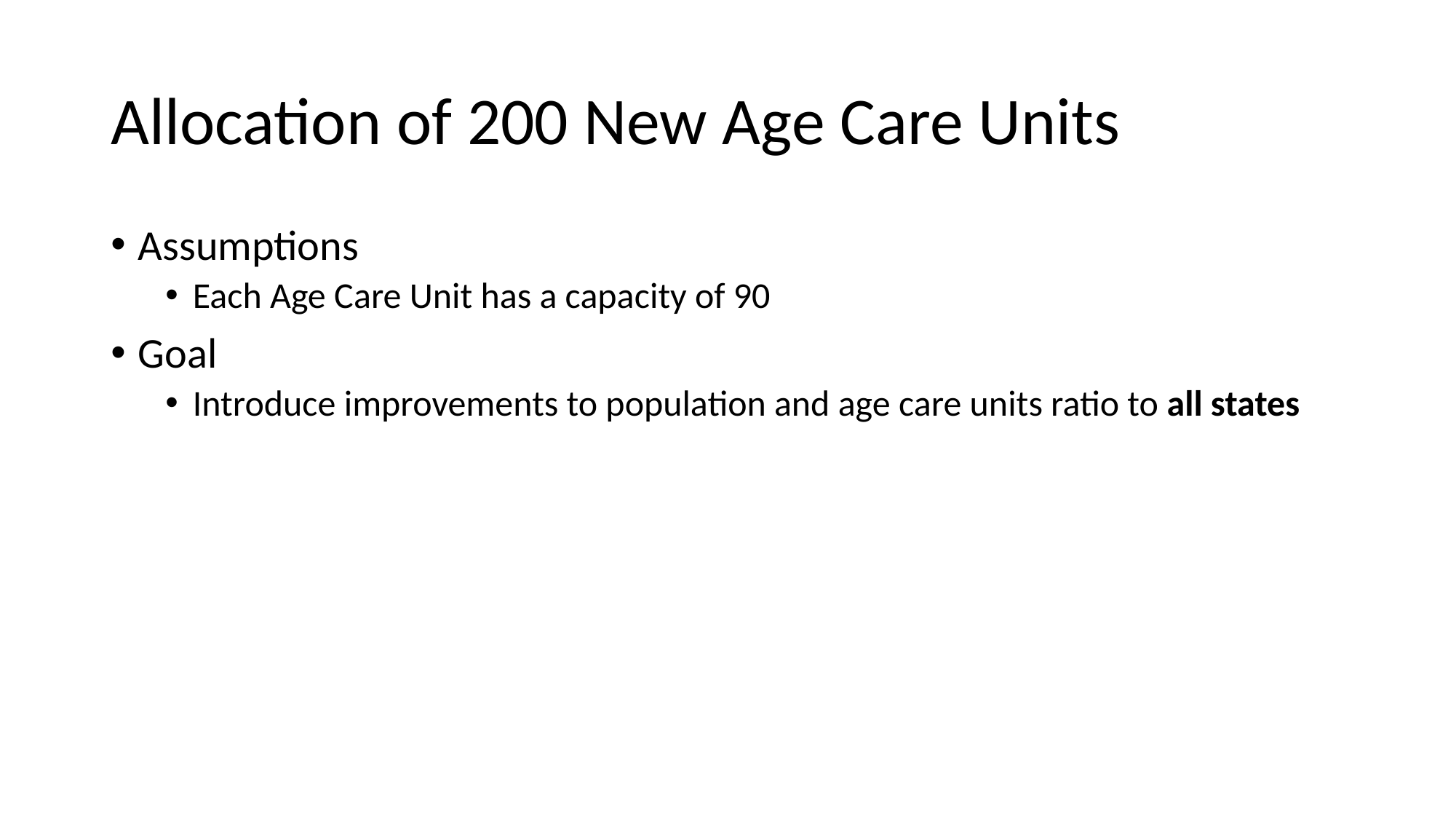

# Allocation of 200 New Age Care Units
Assumptions
Each Age Care Unit has a capacity of 90
Goal
Introduce improvements to population and age care units ratio to all states